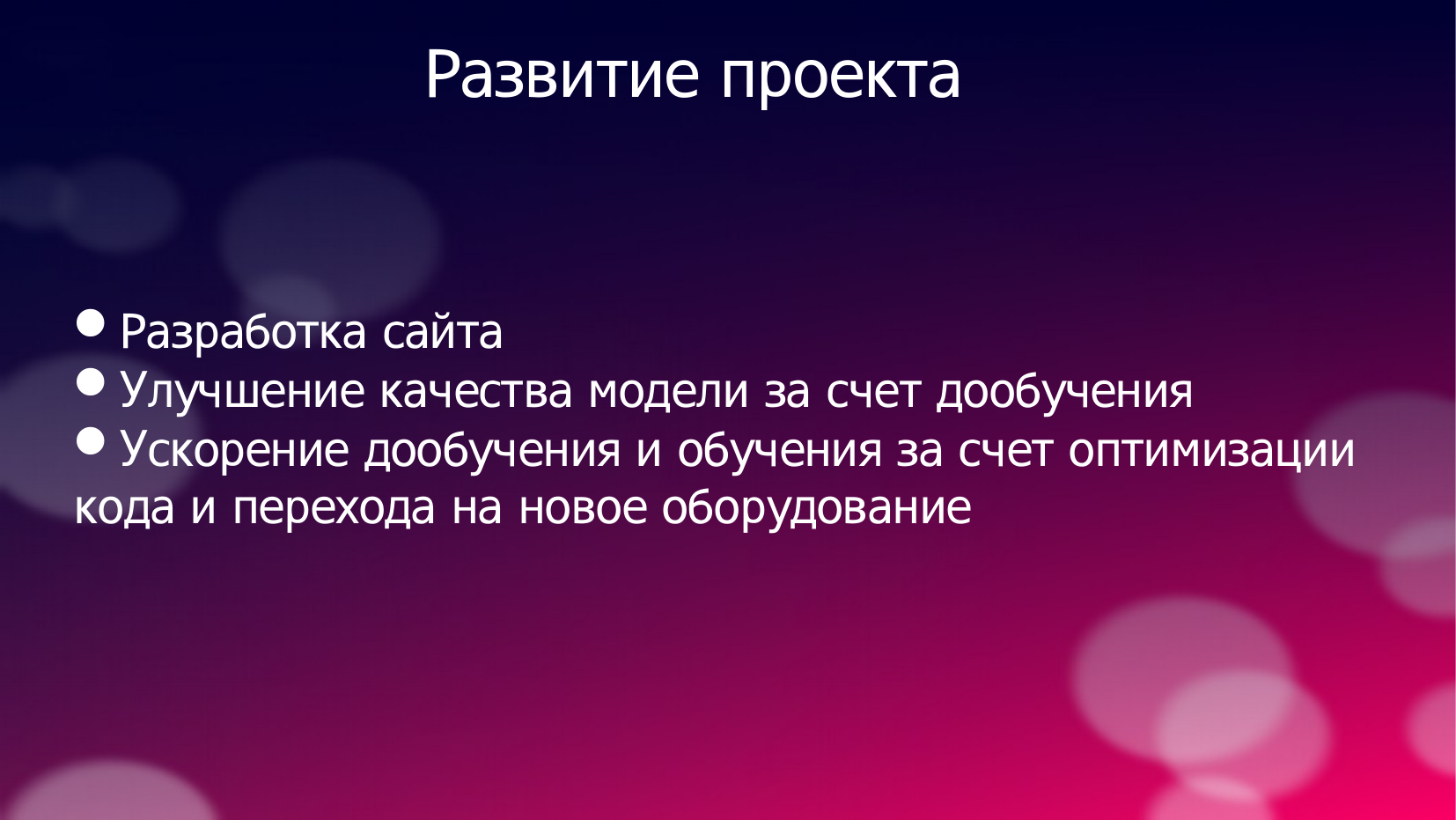

Развитие проекта

Разработка сайта
Улучшение качества модели за счет дообучения
Ускорение дообучения и обучения за счет оптимизации кода и перехода на новое оборудование